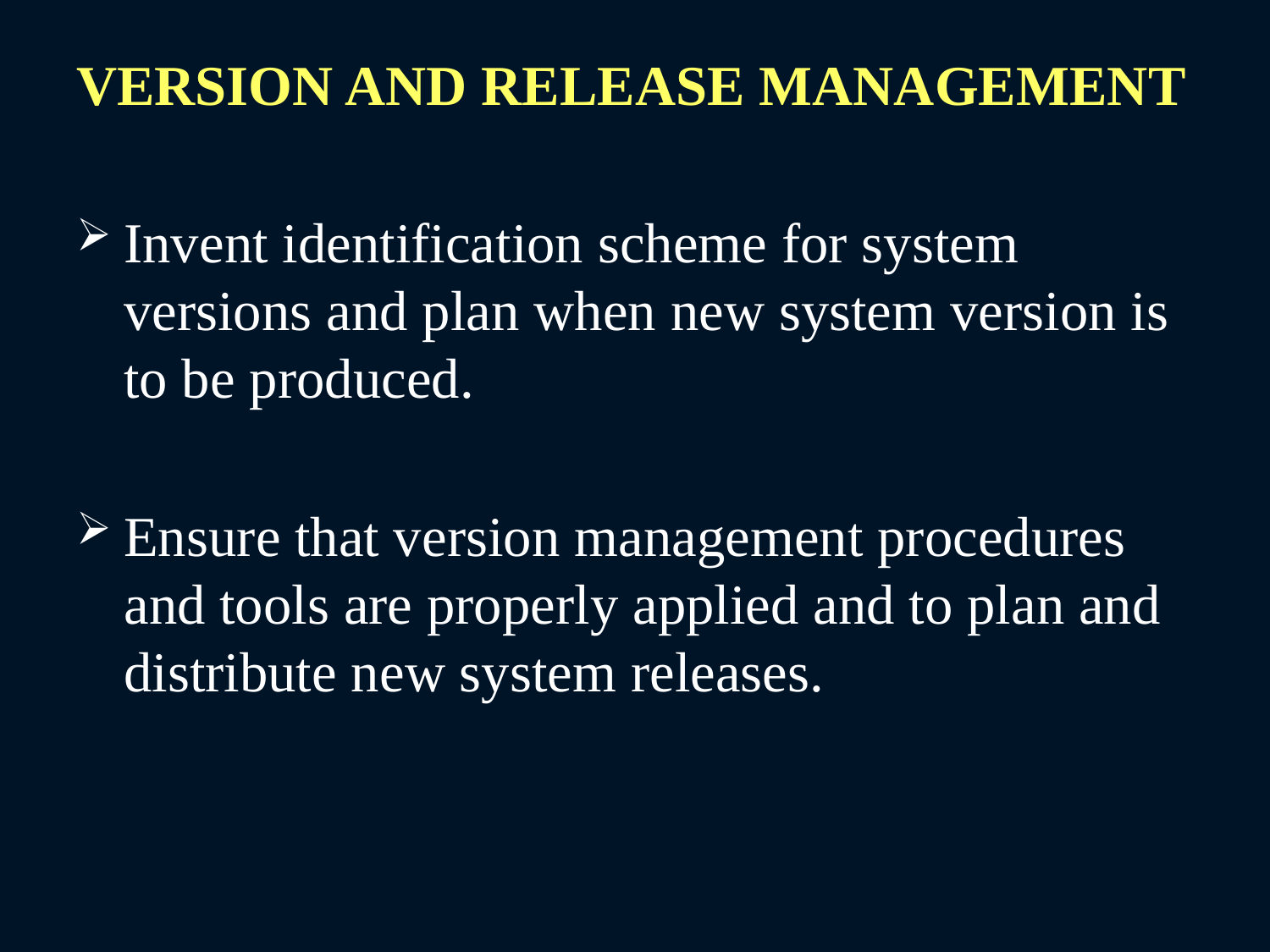

VERSION AND RELEASE MANAGEMENT

Invent identification scheme for system versions and plan when new system version is to be produced.

Ensure that version management procedures and tools are properly applied and to plan and distribute new system releases.